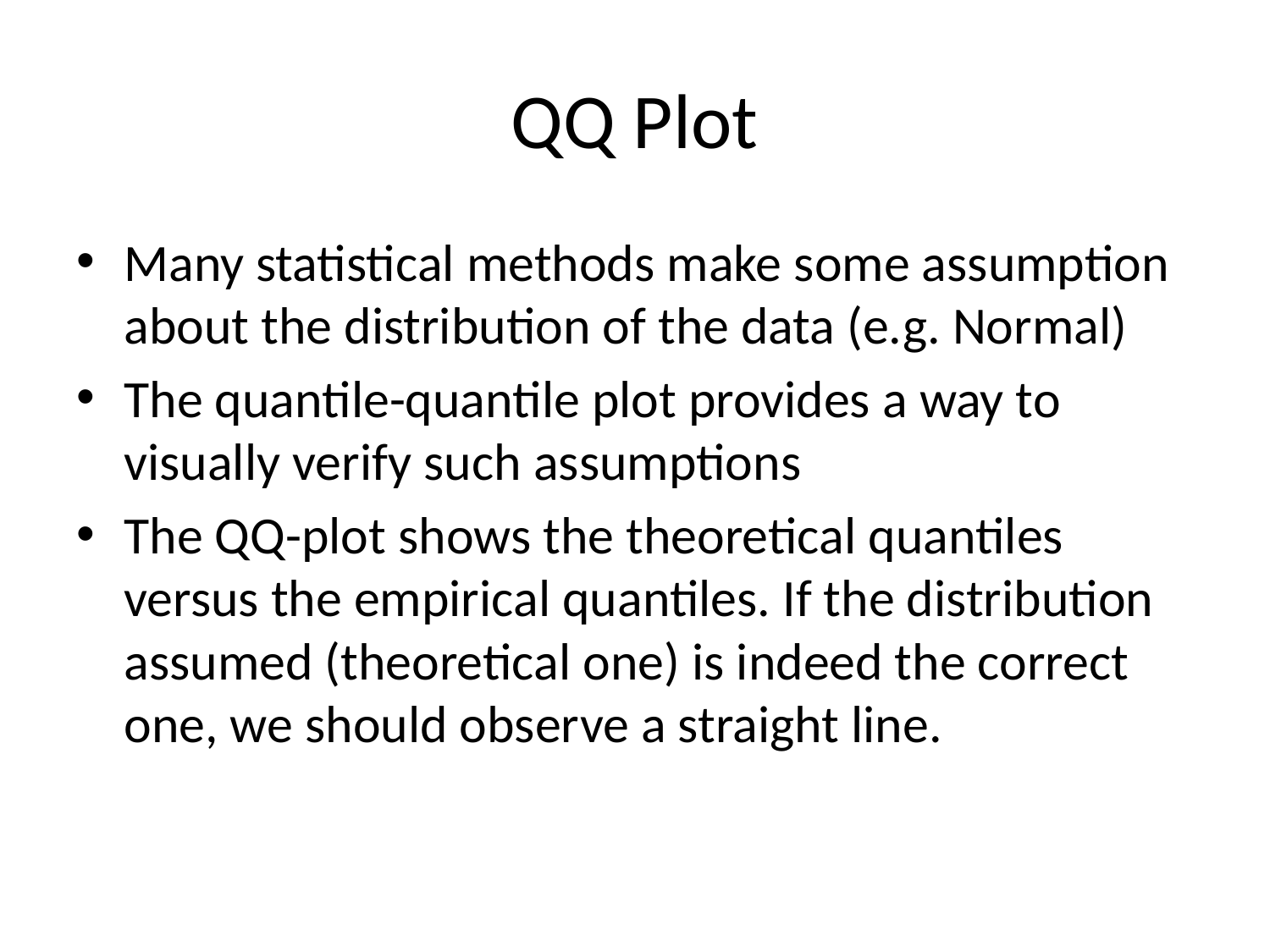

# QQ Plot
Many statistical methods make some assumption about the distribution of the data (e.g. Normal)
The quantile-quantile plot provides a way to visually verify such assumptions
The QQ-plot shows the theoretical quantiles versus the empirical quantiles. If the distribution assumed (theoretical one) is indeed the correct one, we should observe a straight line.